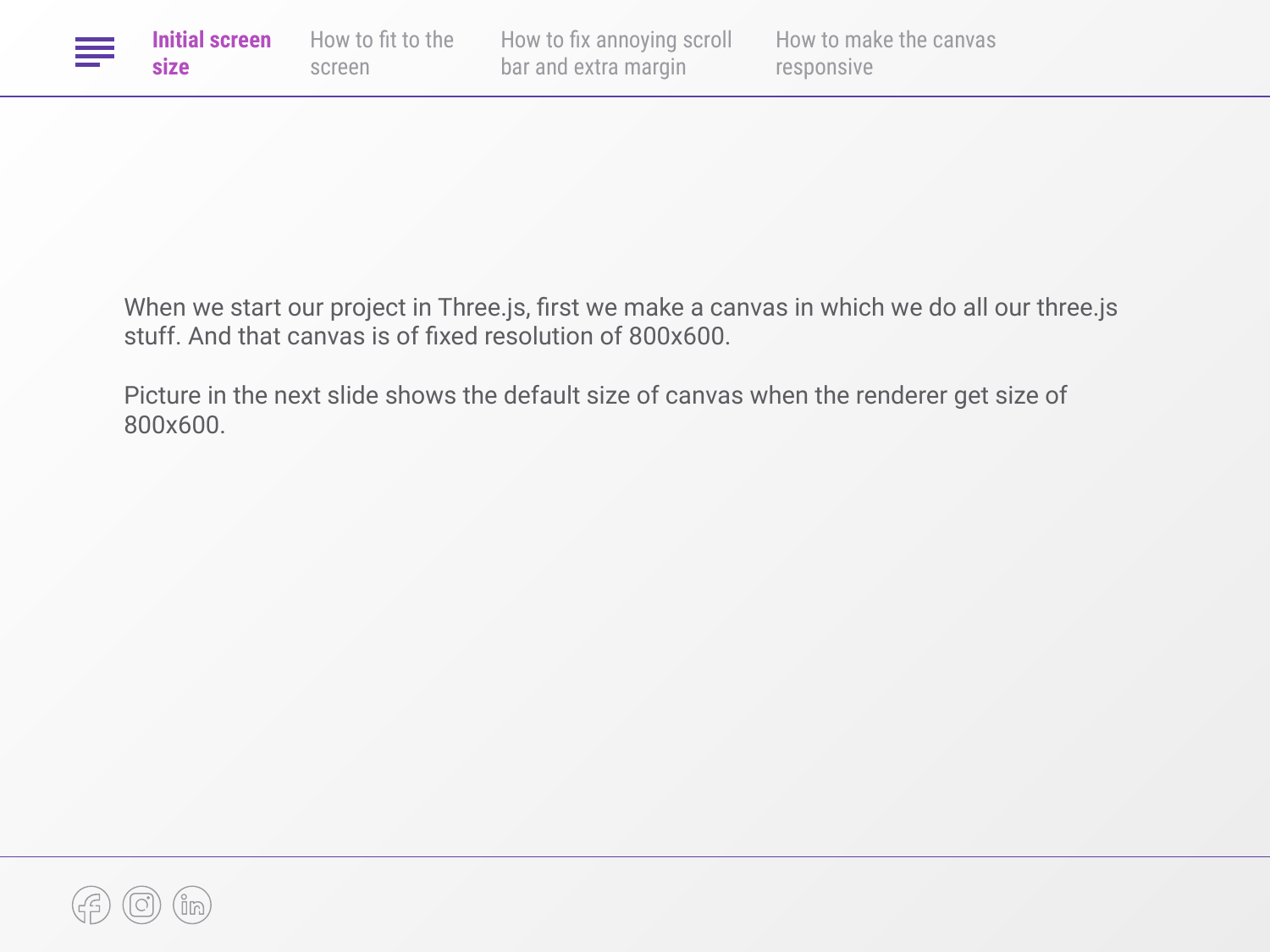

Initial screen size
How to fit to the screen
How to fix annoying scroll bar and extra margin
How to make the canvas responsive
When we start our project in Three.js, first we make a canvas in which we do all our three.js stuff. And that canvas is of fixed resolution of 800x600.

Picture in the next slide shows the default size of canvas when the renderer get size of 800x600.